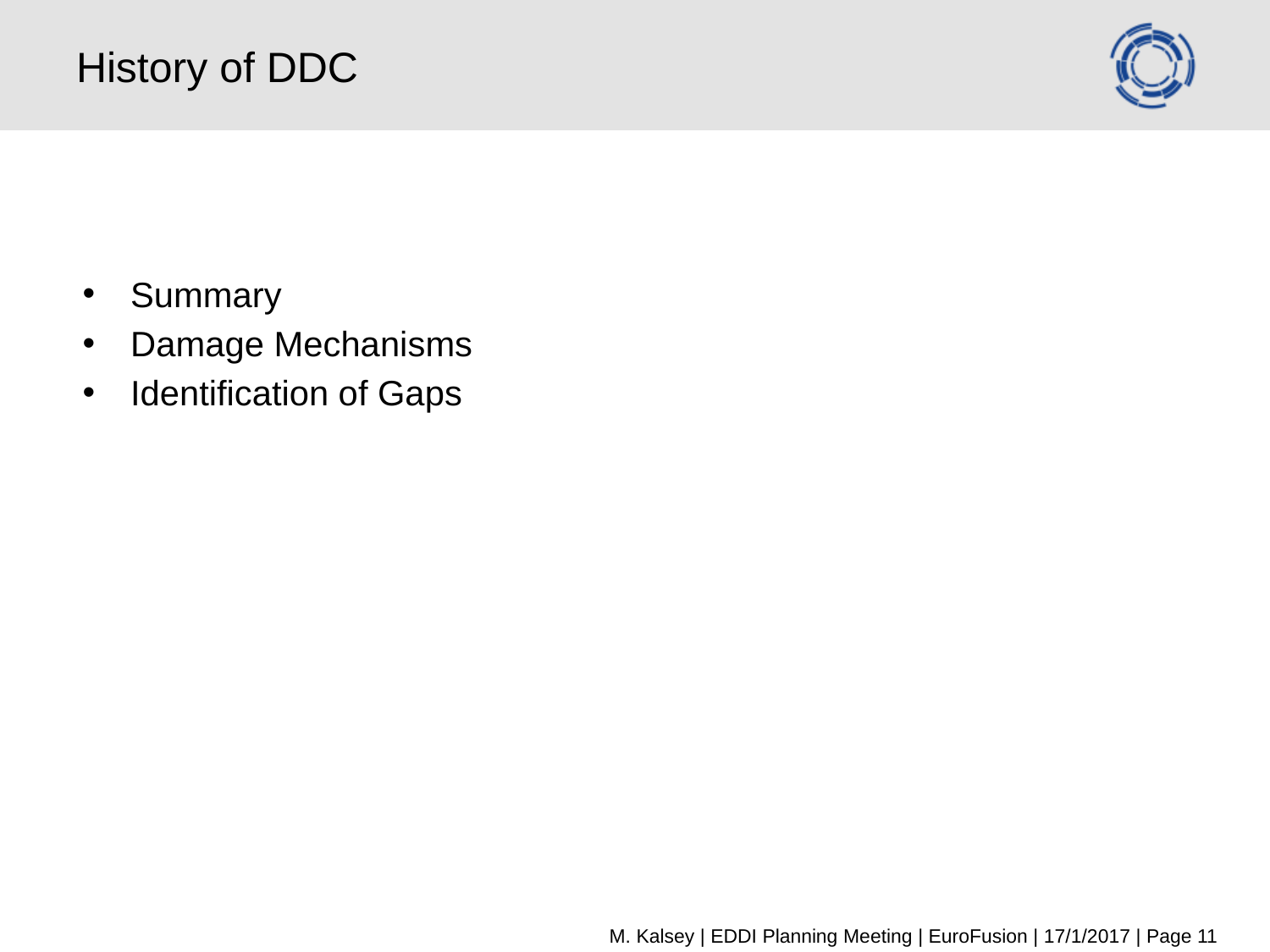

# History of DDC

Summary
Damage Mechanisms
Identification of Gaps

M. Kalsey | EDDI Planning Meeting | EuroFusion | 17/1/2017 | Page 11